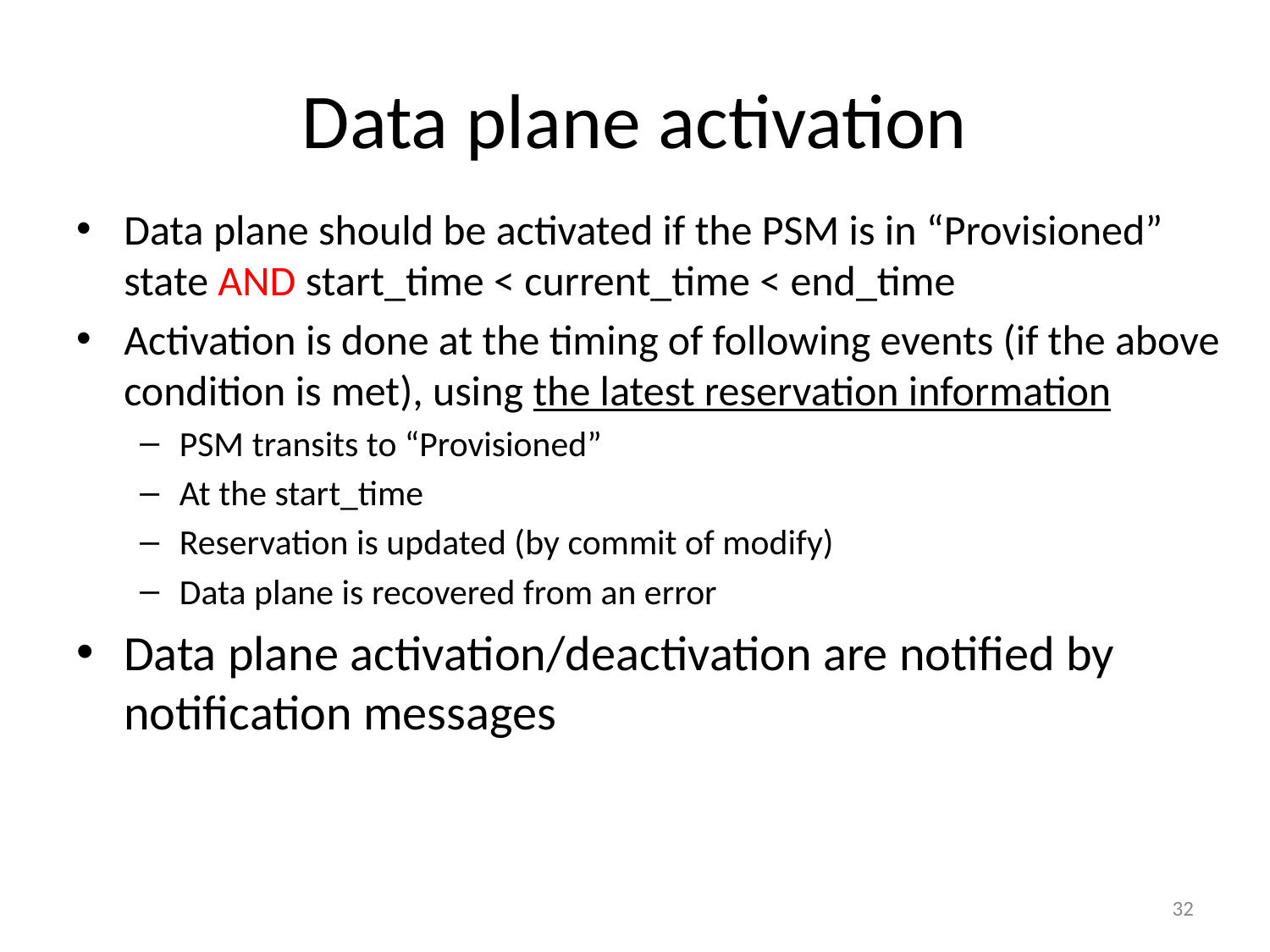

# Data plane activation
Data plane should be activated if the PSM is in “Provisioned” state AND start_time < current_time < end_time
Activation is done at the timing of following events (if the above condition is met), using the latest reservation information
PSM transits to “Provisioned”
At the start_time
Reservation is updated (by commit of modify)
Data plane is recovered from an error
Data plane activation/deactivation are notified by notification messages

32